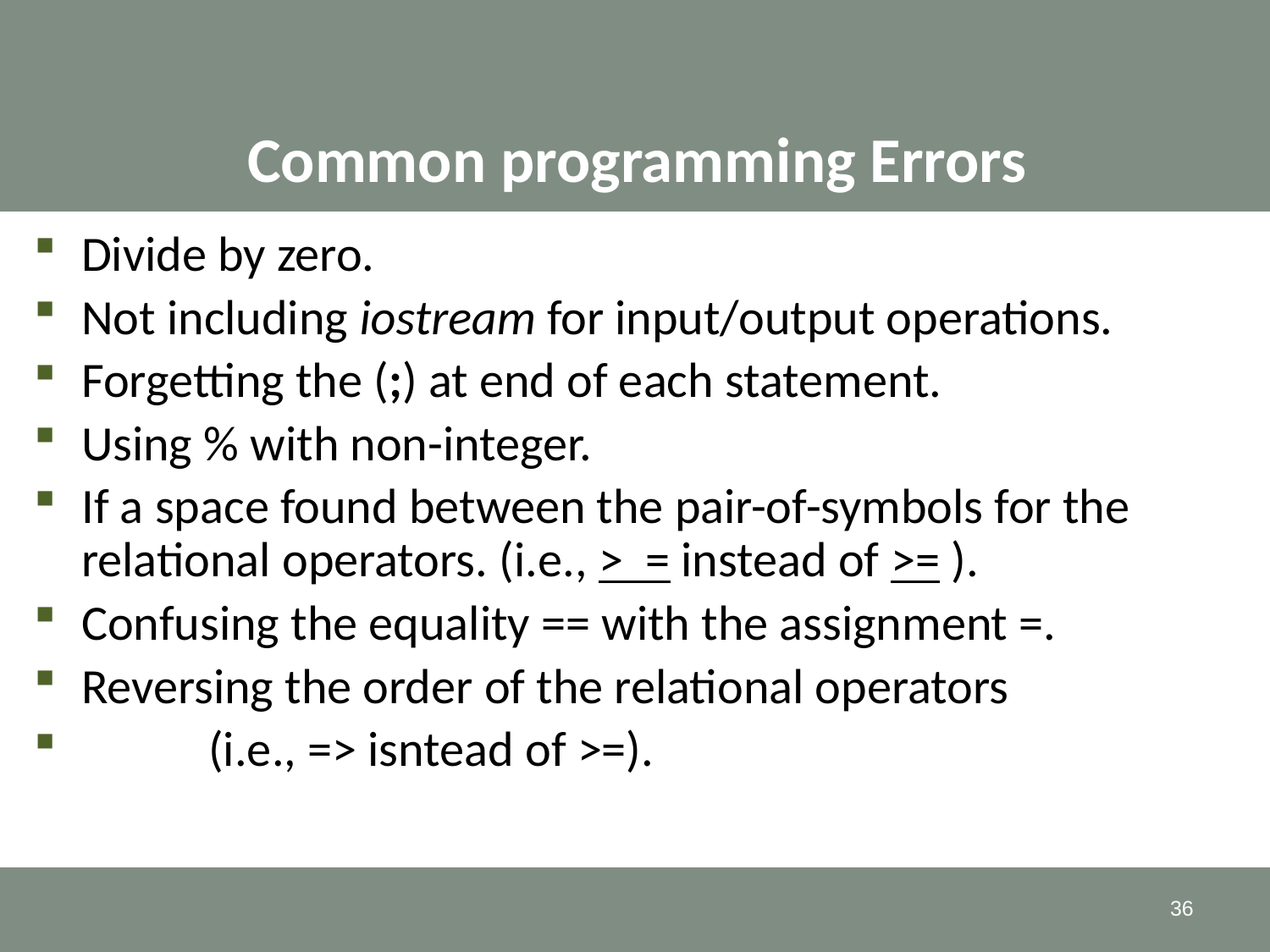

# Common programming Errors
Divide by zero.
Not including iostream for input/output operations.
Forgetting the (;) at end of each statement.
Using % with non-integer.
If a space found between the pair-of-symbols for the relational operators. (i.e., >  = instead of >= ).
Confusing the equality == with the assignment =.
Reversing the order of the relational operators
	(i.e., => isntead of >=).

36